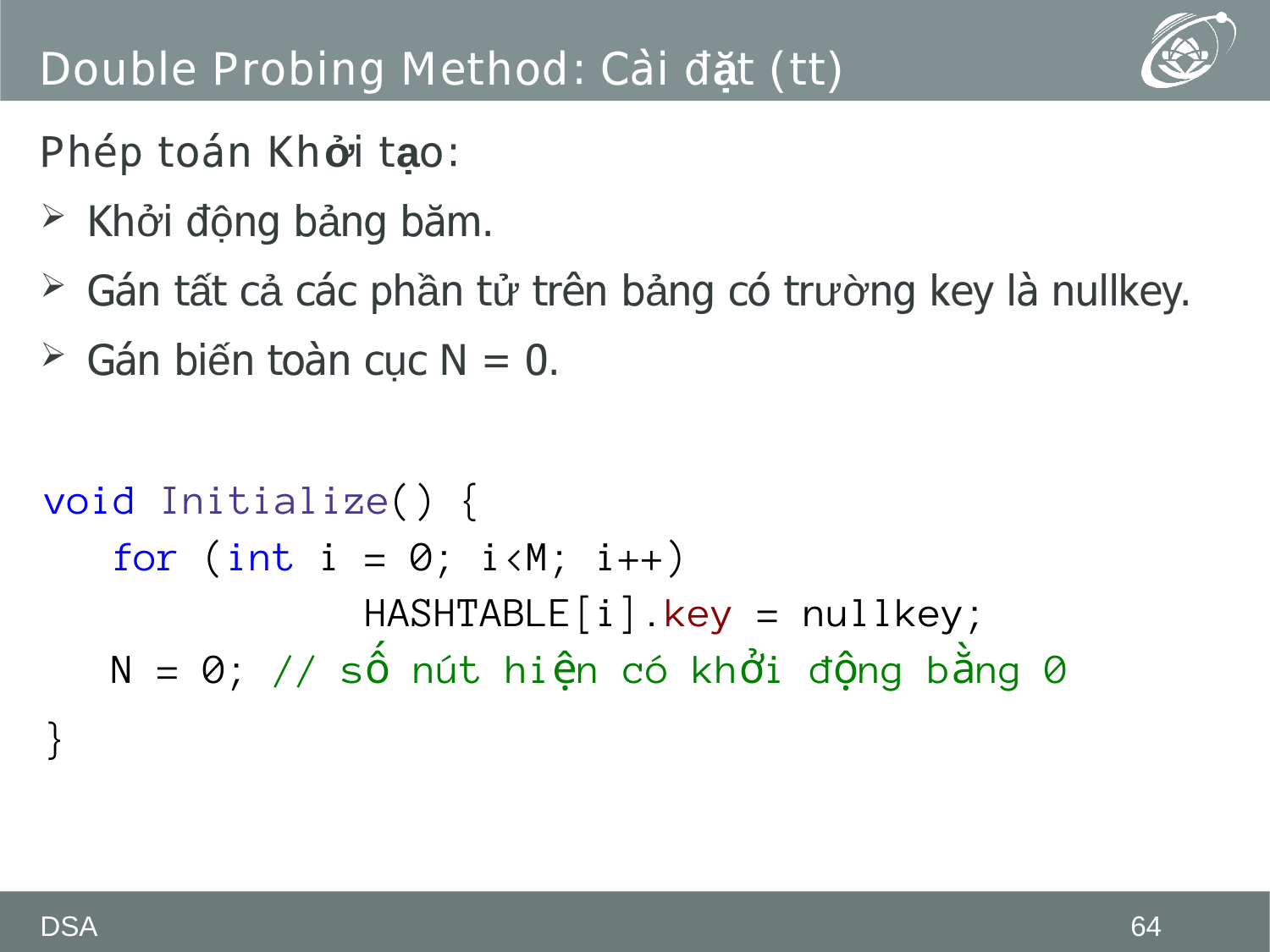

# Double Probing Method: Cài đặt (tt)
Phép toán Khởi tạo:
Khởi động bảng băm.
Gán tất cả các phần tử trên bảng có trường key là nullkey.
Gán biến toàn cục N = 0.

void Initialize() {
for (int i = 0; i<M; i++)
		HASHTABLE[i].key = nullkey;
N = 0; // số nút hiện có khởi động bằng 0
}
DSA
64